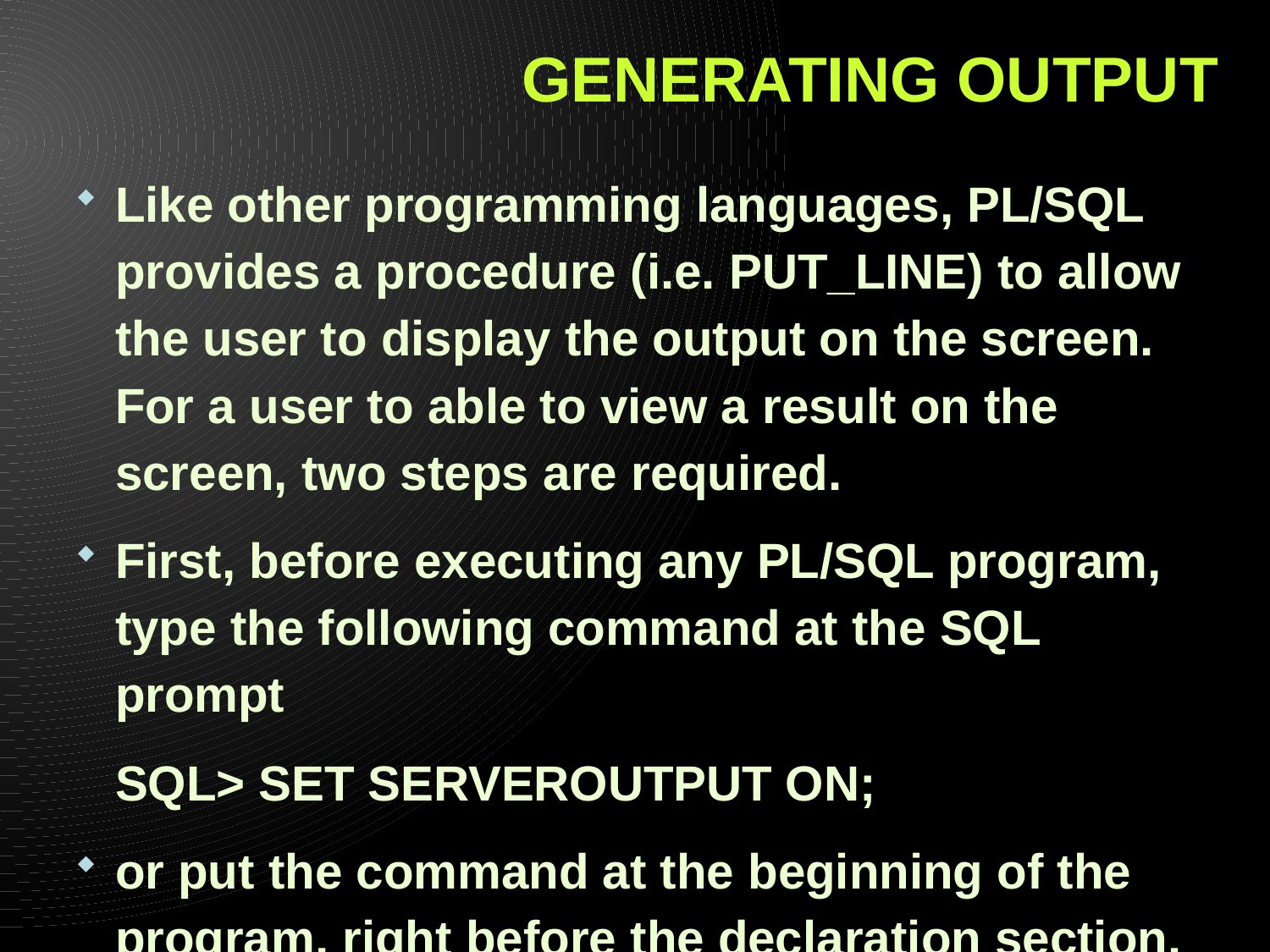

# GENERATING OUTPUT
Like other programming languages, PL/SQL provides a procedure (i.e. PUT_LINE) to allow the user to display the output on the screen. For a user to able to view a result on the screen, two steps are required.
First, before executing any PL/SQL program, type the following command at the SQL prompt
	SQL> SET SERVEROUTPUT ON;
or put the command at the beginning of the program, right before the declaration section.